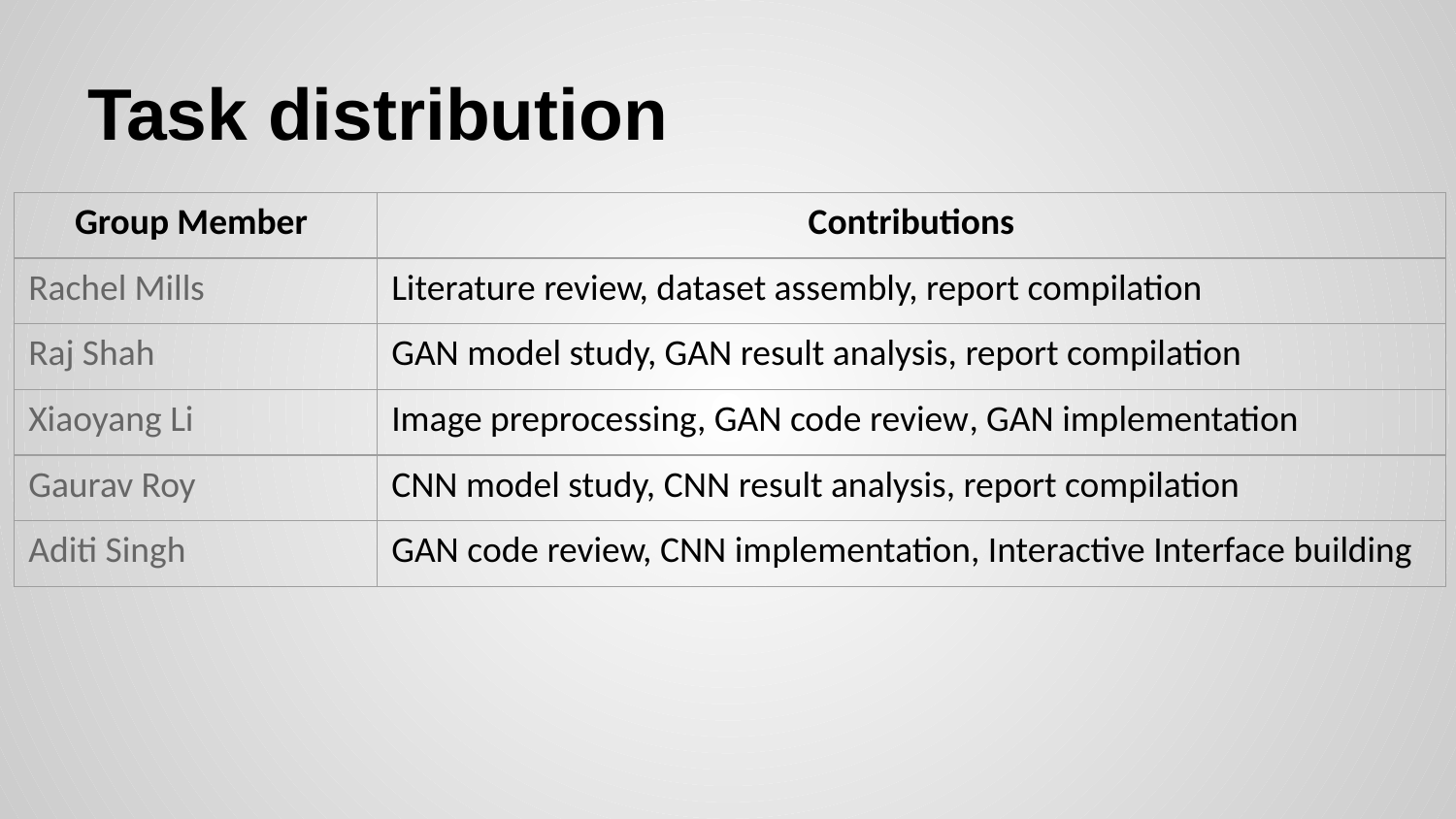

# Task distribution
| Group Member | Contributions |
| --- | --- |
| Rachel Mills | Literature review, dataset assembly, report compilation |
| Raj Shah | GAN model study, GAN result analysis, report compilation |
| Xiaoyang Li | Image preprocessing, GAN code review, GAN implementation |
| Gaurav Roy | CNN model study, CNN result analysis, report compilation |
| Aditi Singh | GAN code review, CNN implementation, Interactive Interface building |